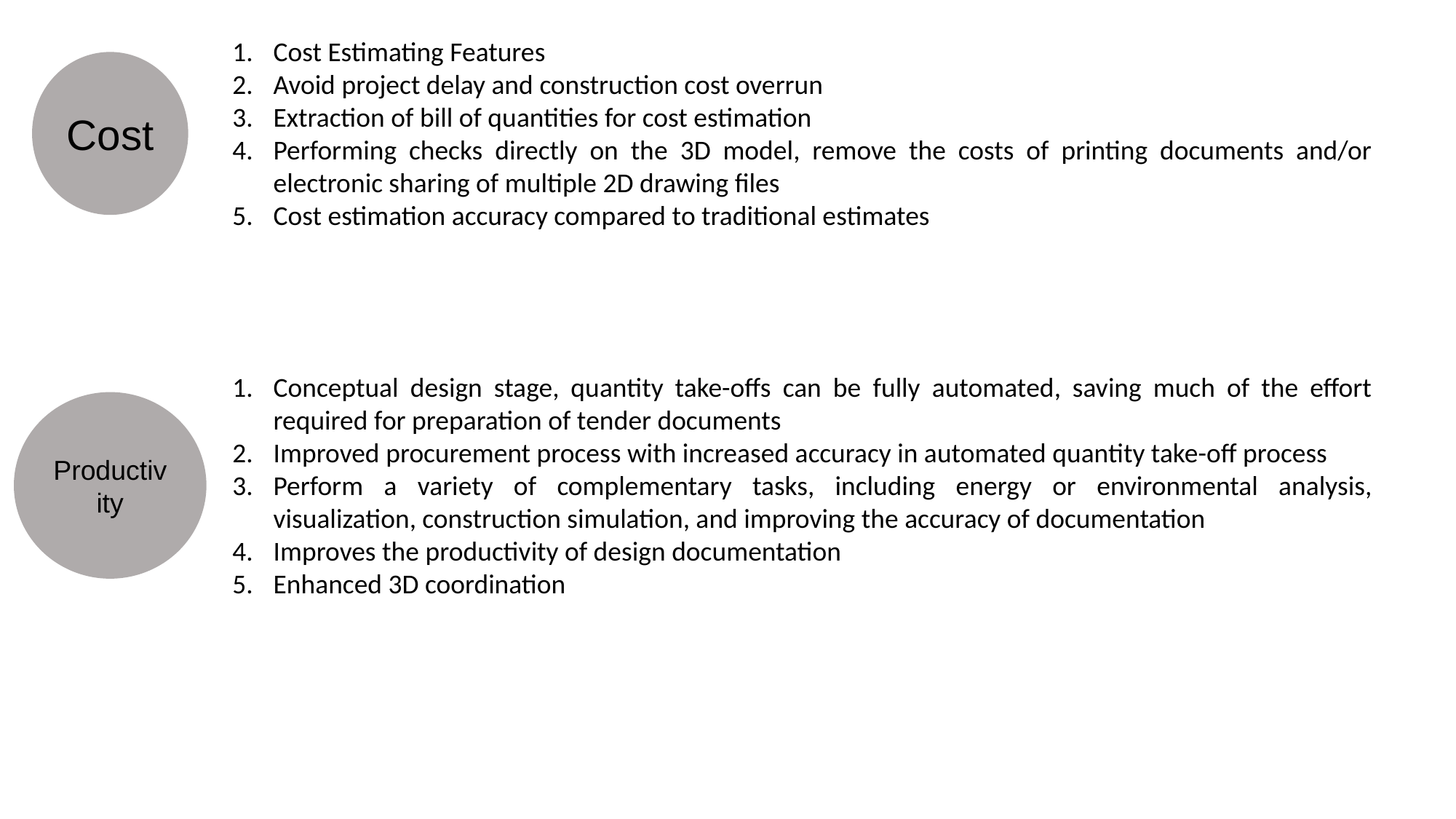

Cost Estimating Features
Avoid project delay and construction cost overrun
Extraction of bill of quantities for cost estimation
Performing checks directly on the 3D model, remove the costs of printing documents and/or electronic sharing of multiple 2D drawing files
Cost estimation accuracy compared to traditional estimates
Cost
Conceptual design stage, quantity take-offs can be fully automated, saving much of the effort required for preparation of tender documents
Improved procurement process with increased accuracy in automated quantity take-off process
Perform a variety of complementary tasks, including energy or environmental analysis, visualization, construction simulation, and improving the accuracy of documentation
Improves the productivity of design documentation
Enhanced 3D coordination
Productivity